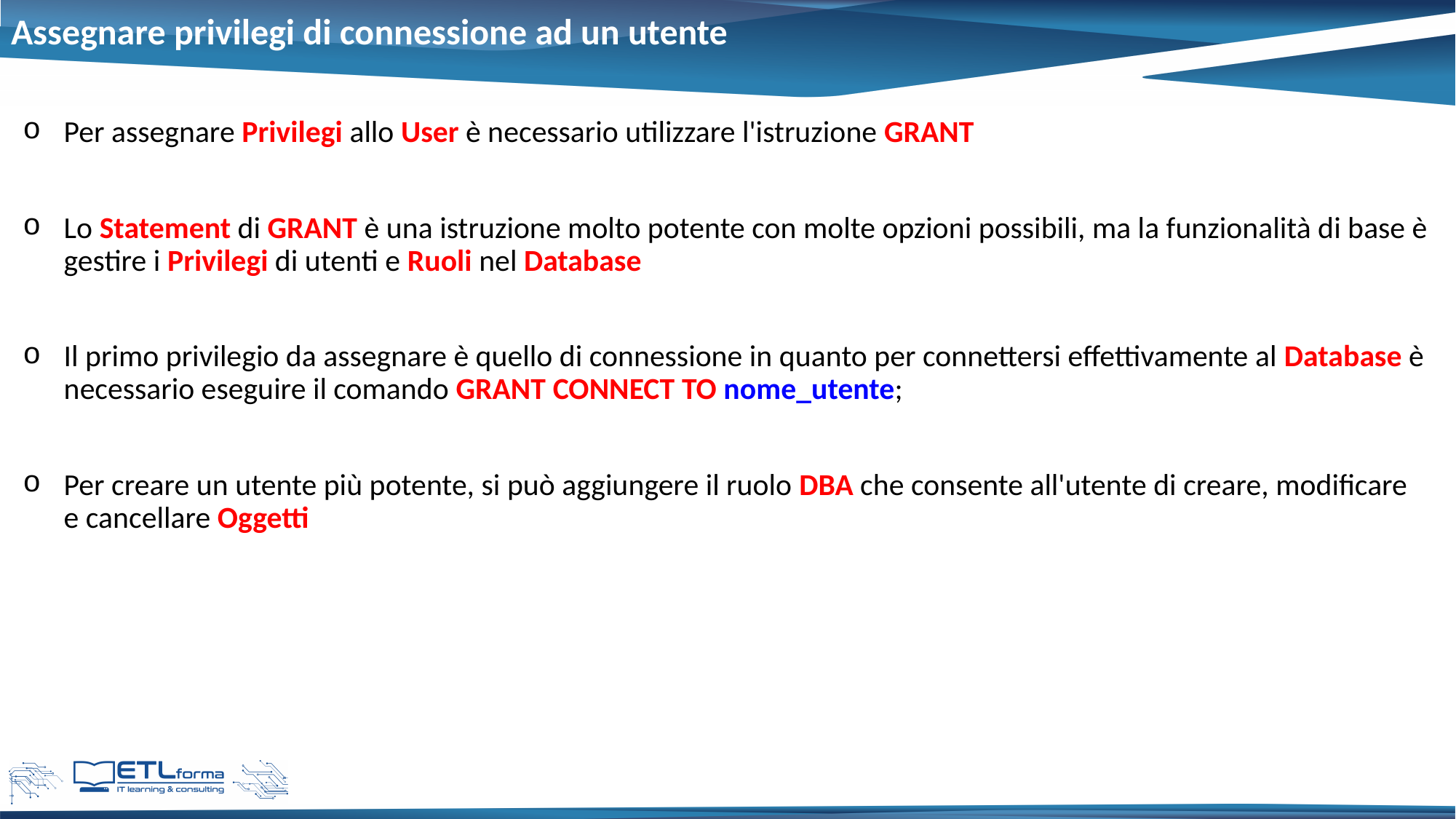

# Assegnare privilegi di connessione ad un utente
Per assegnare Privilegi allo User è necessario utilizzare l'istruzione GRANT

Lo Statement di GRANT è una istruzione molto potente con molte opzioni possibili, ma la funzionalità di base è gestire i Privilegi di utenti e Ruoli nel Database

Il primo privilegio da assegnare è quello di connessione in quanto per connettersi effettivamente al Database è necessario eseguire il comando GRANT CONNECT TO nome_utente;

Per creare un utente più potente, si può aggiungere il ruolo DBA che consente all'utente di creare, modificare e cancellare Oggetti